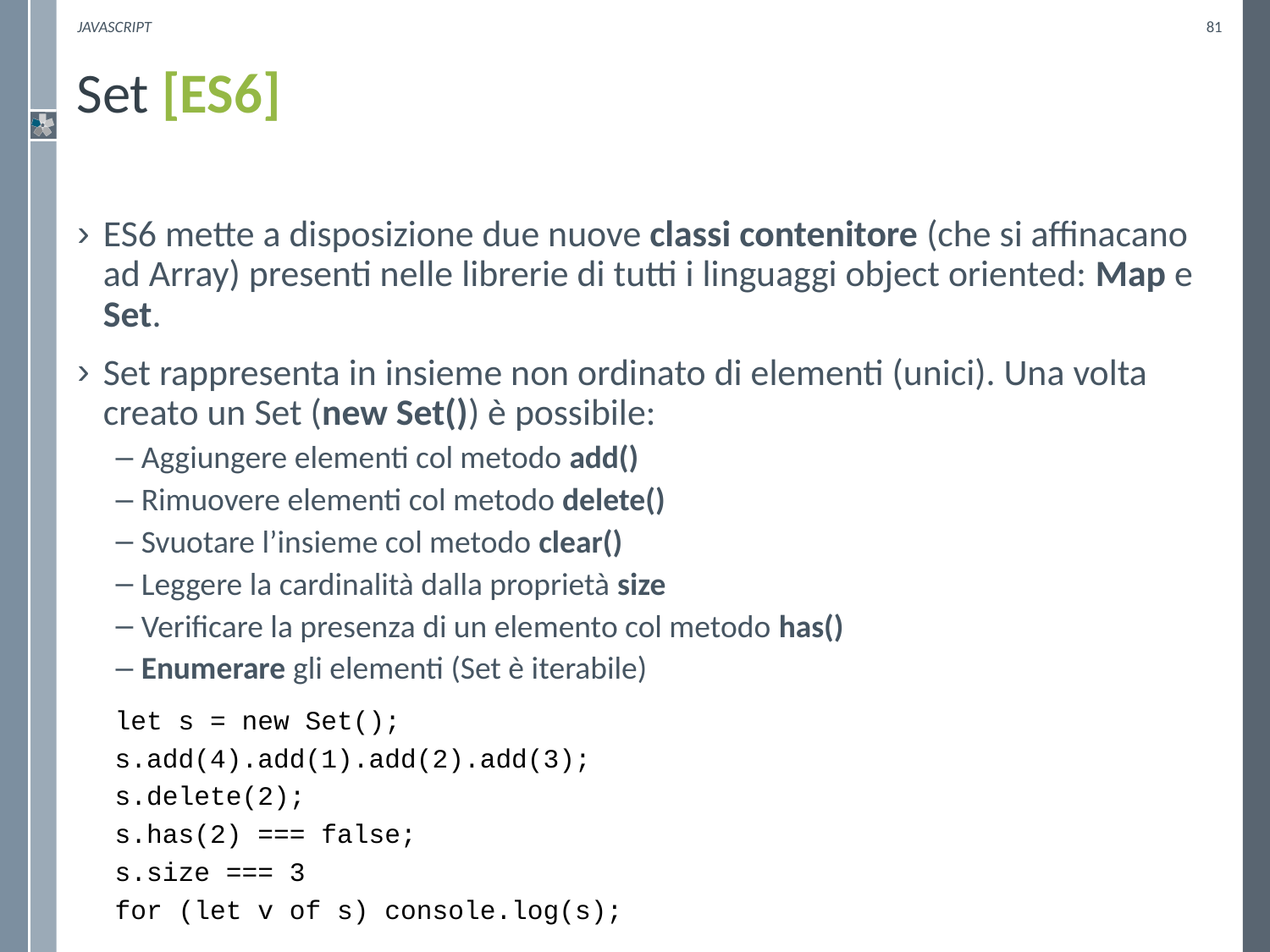

Javascript
81
# Set [ES6]
ES6 mette a disposizione due nuove classi contenitore (che si affinacano ad Array) presenti nelle librerie di tutti i linguaggi object oriented: Map e Set.
Set rappresenta in insieme non ordinato di elementi (unici). Una volta creato un Set (new Set()) è possibile:
Aggiungere elementi col metodo add()
Rimuovere elementi col metodo delete()
Svuotare l’insieme col metodo clear()
Leggere la cardinalità dalla proprietà size
Verificare la presenza di un elemento col metodo has()
Enumerare gli elementi (Set è iterabile)
let s = new Set();
s.add(4).add(1).add(2).add(3);
s.delete(2);
s.has(2) === false;
s.size === 3
for (let v of s) console.log(s);